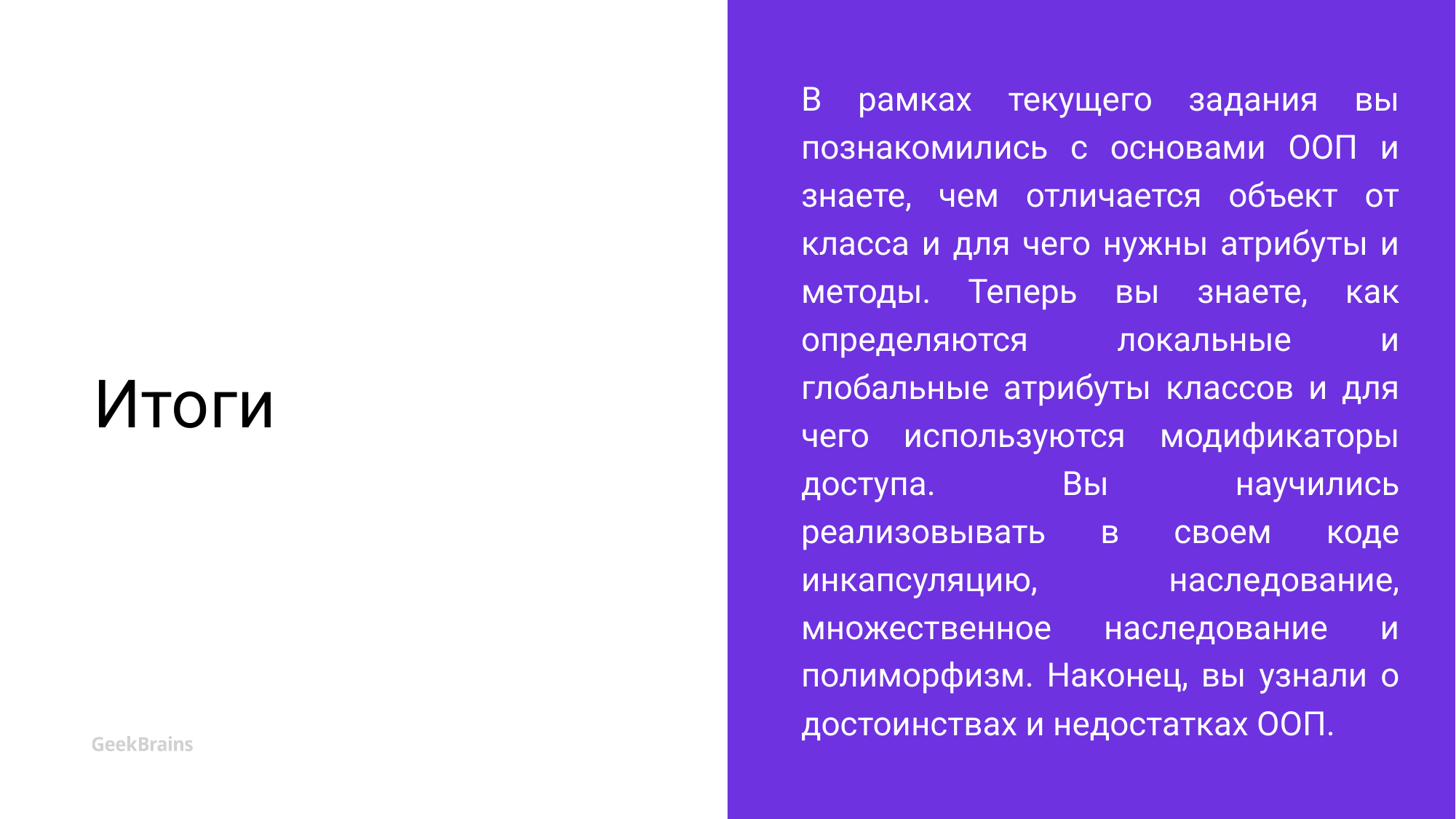

# Итоги
В рамках текущего задания вы познакомились с основами ООП и знаете, чем отличается объект от класса и для чего нужны атрибуты и методы. Теперь вы знаете, как определяются локальные и глобальные атрибуты классов и для чего используются модификаторы доступа. Вы научились реализовывать в своем коде инкапсуляцию, наследование, множественное наследование и полиморфизм. Наконец, вы узнали о достоинствах и недостатках ООП.